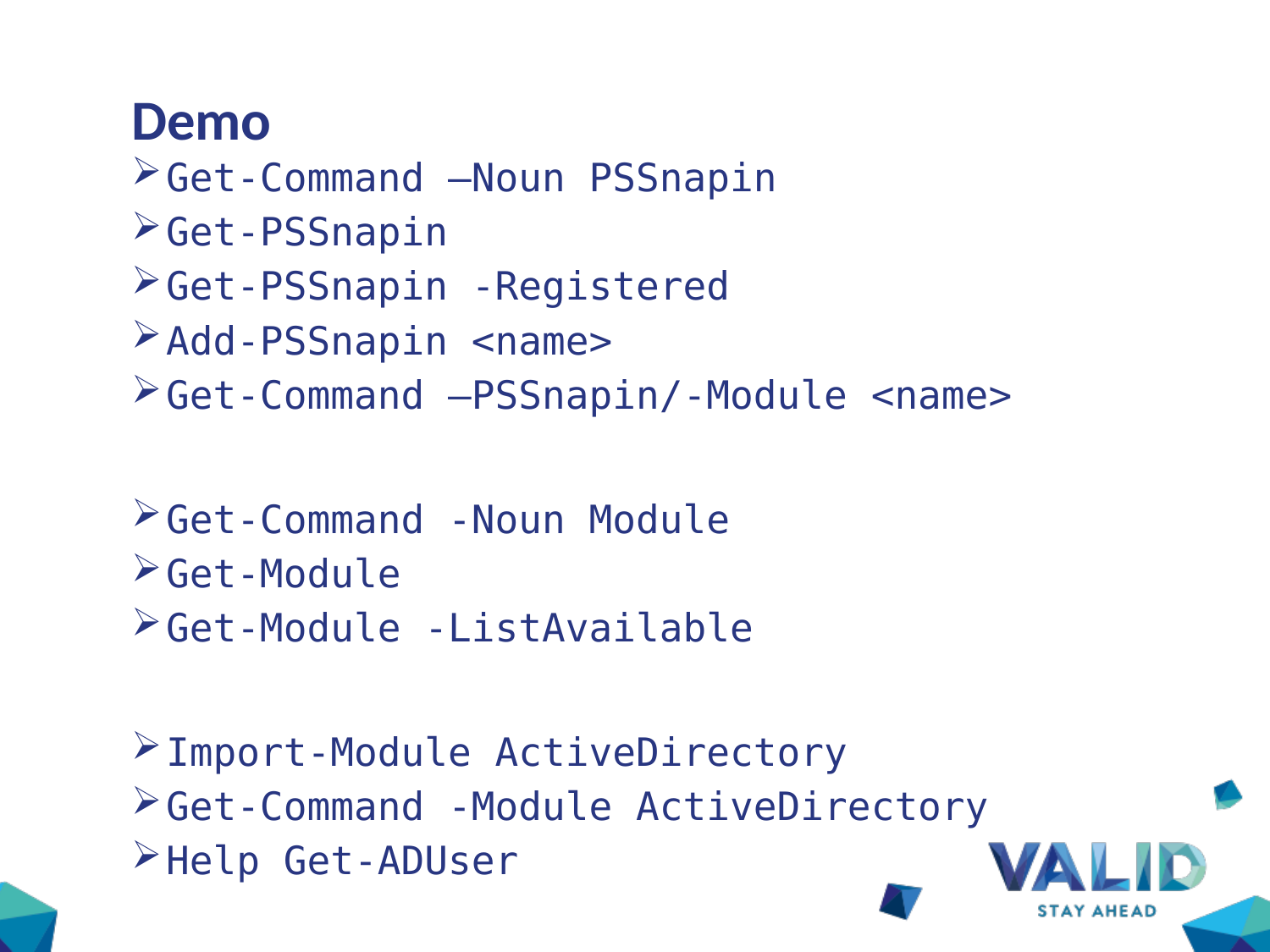

# Demo
Get-Command –Noun PSSnapin
Get-PSSnapin
Get-PSSnapin -Registered
Add-PSSnapin <name>
Get-Command –PSSnapin/-Module <name>

Get-Command -Noun Module
Get-Module
Get-Module -ListAvailable

Import-Module ActiveDirectory
Get-Command -Module ActiveDirectory
Help Get-ADUser